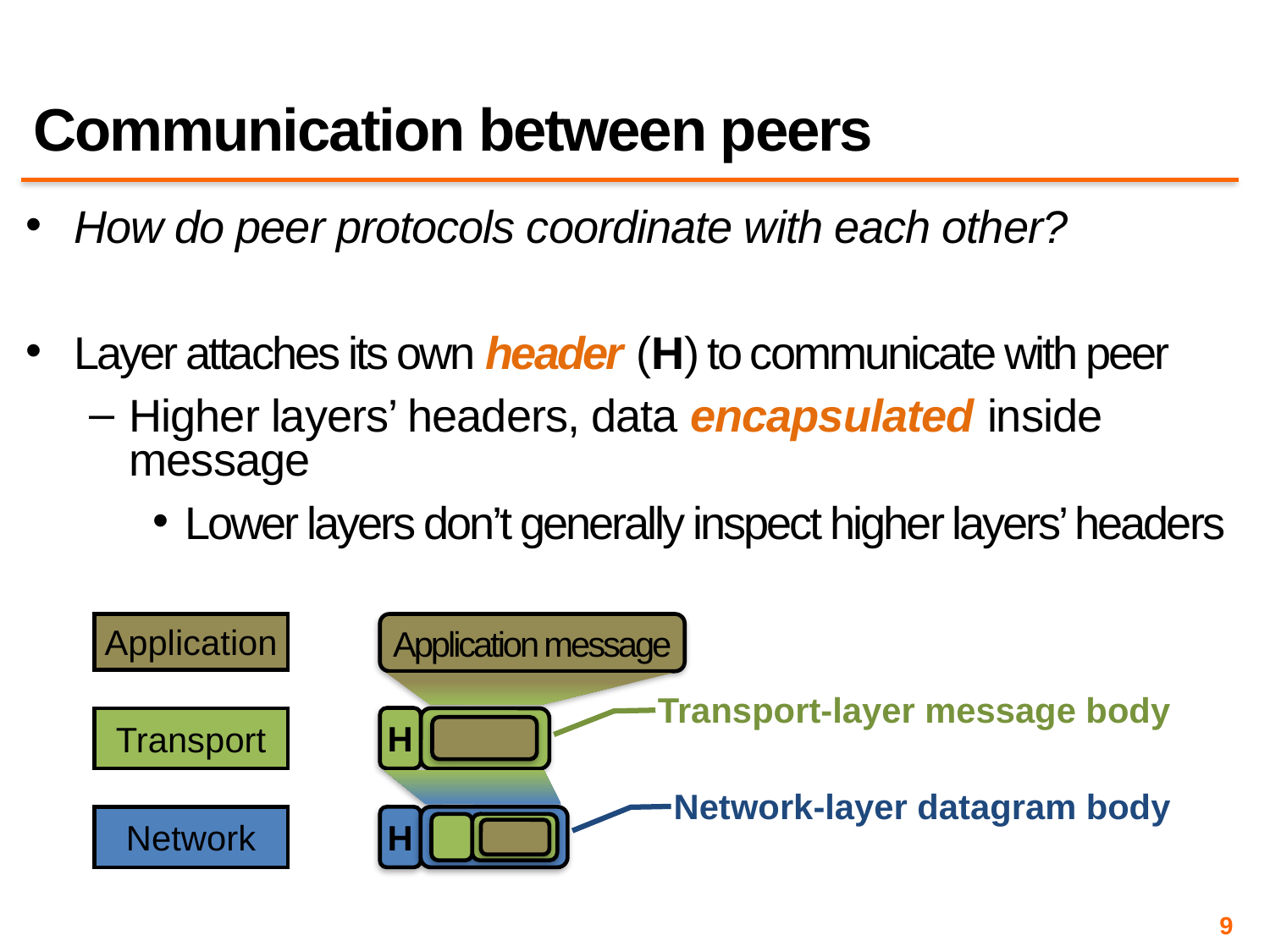

# Communication between peers
How do peer protocols coordinate with each other?

Layer attaches its own header (H) to communicate with peer
Higher layers’ headers, data encapsulated inside message
Lower layers don’t generally inspect higher layers’ headers
Application
Application message

Transport-layer message body
H
Transport

Network-layer datagram body
Network
H

9